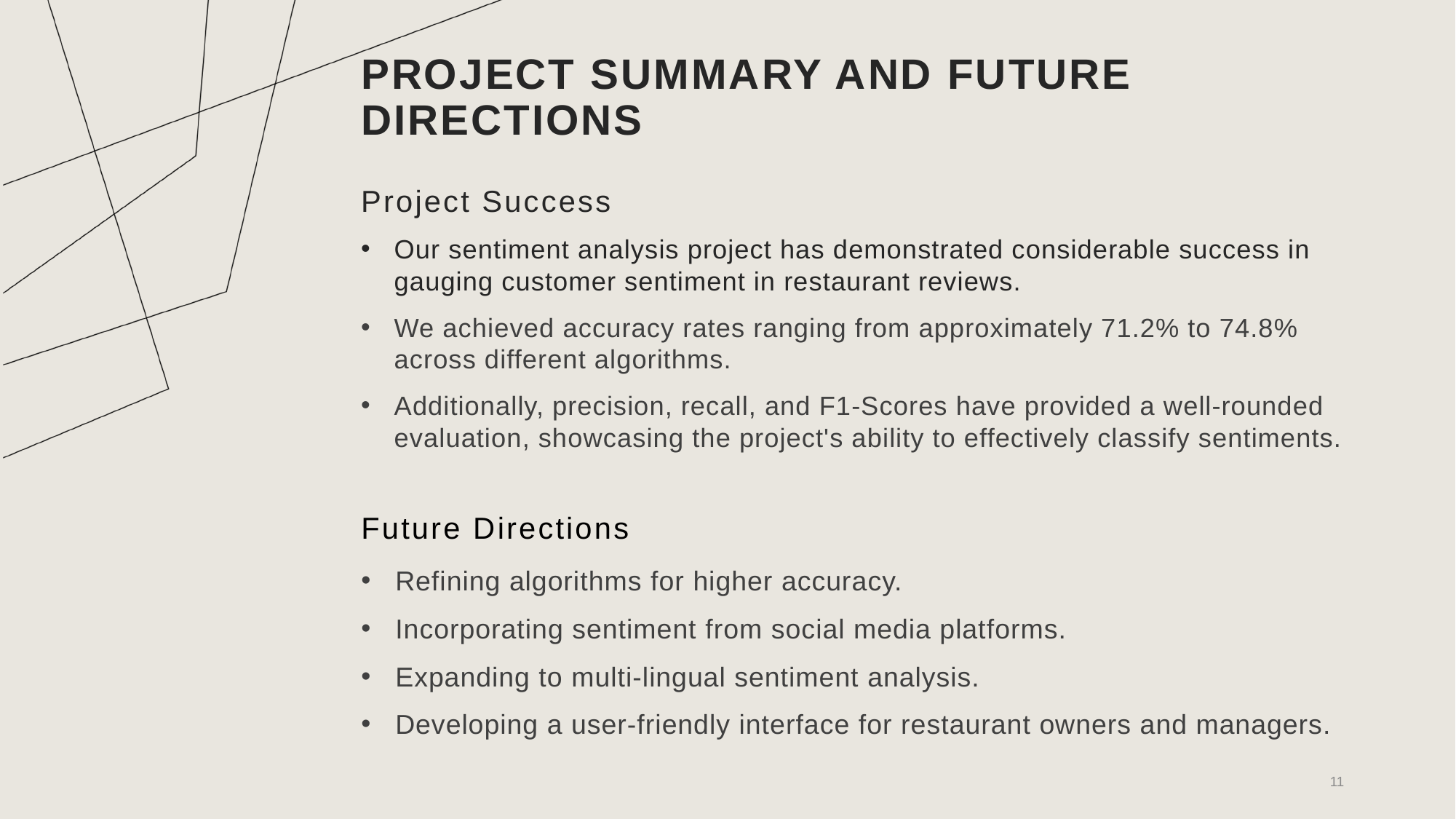

# Project Summary and Future Directions
Project Success
Our sentiment analysis project has demonstrated considerable success in gauging customer sentiment in restaurant reviews.
We achieved accuracy rates ranging from approximately 71.2% to 74.8% across different algorithms.
Additionally, precision, recall, and F1-Scores have provided a well-rounded evaluation, showcasing the project's ability to effectively classify sentiments.
Future Directions
Refining algorithms for higher accuracy.
Incorporating sentiment from social media platforms.
Expanding to multi-lingual sentiment analysis.
Developing a user-friendly interface for restaurant owners and managers.
11